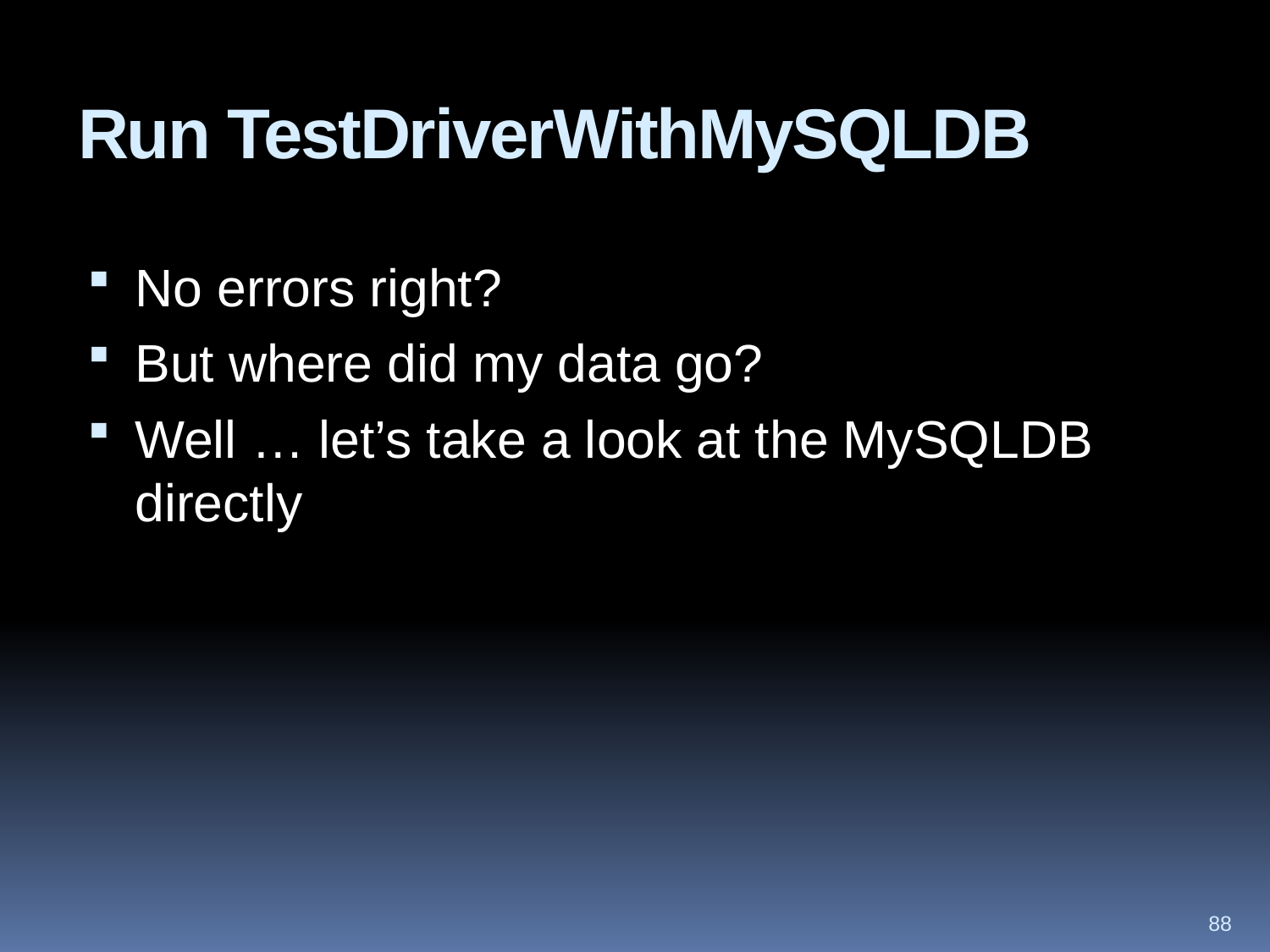

# Run TestDriverWithMySQLDB
No errors right?
But where did my data go?
Well … let’s take a look at the MySQLDB directly
88